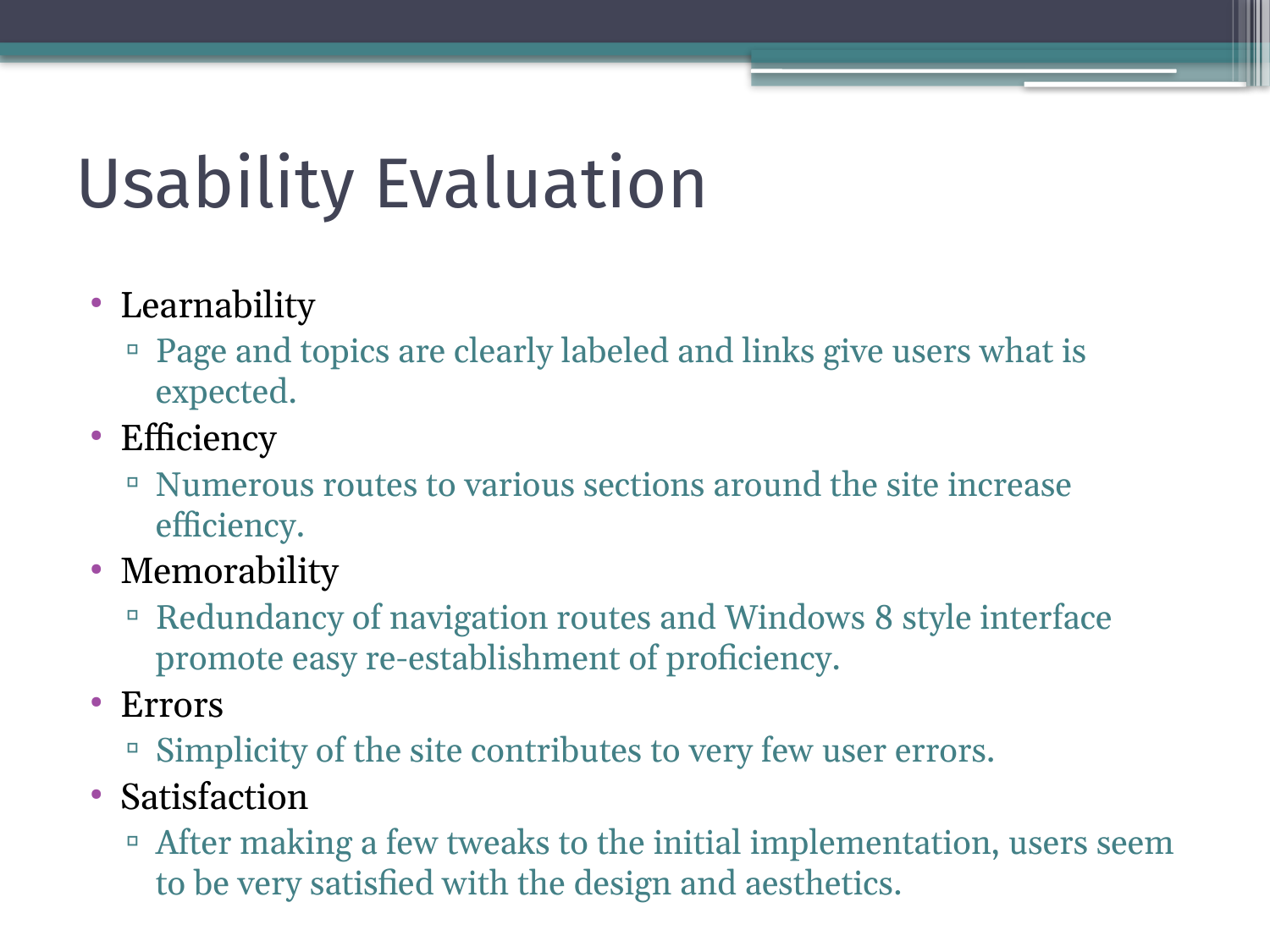

# Usability Evaluation
Learnability
Page and topics are clearly labeled and links give users what is expected.
Efficiency
Numerous routes to various sections around the site increase efficiency.
Memorability
Redundancy of navigation routes and Windows 8 style interface promote easy re-establishment of proficiency.
Errors
Simplicity of the site contributes to very few user errors.
Satisfaction
After making a few tweaks to the initial implementation, users seem to be very satisfied with the design and aesthetics.